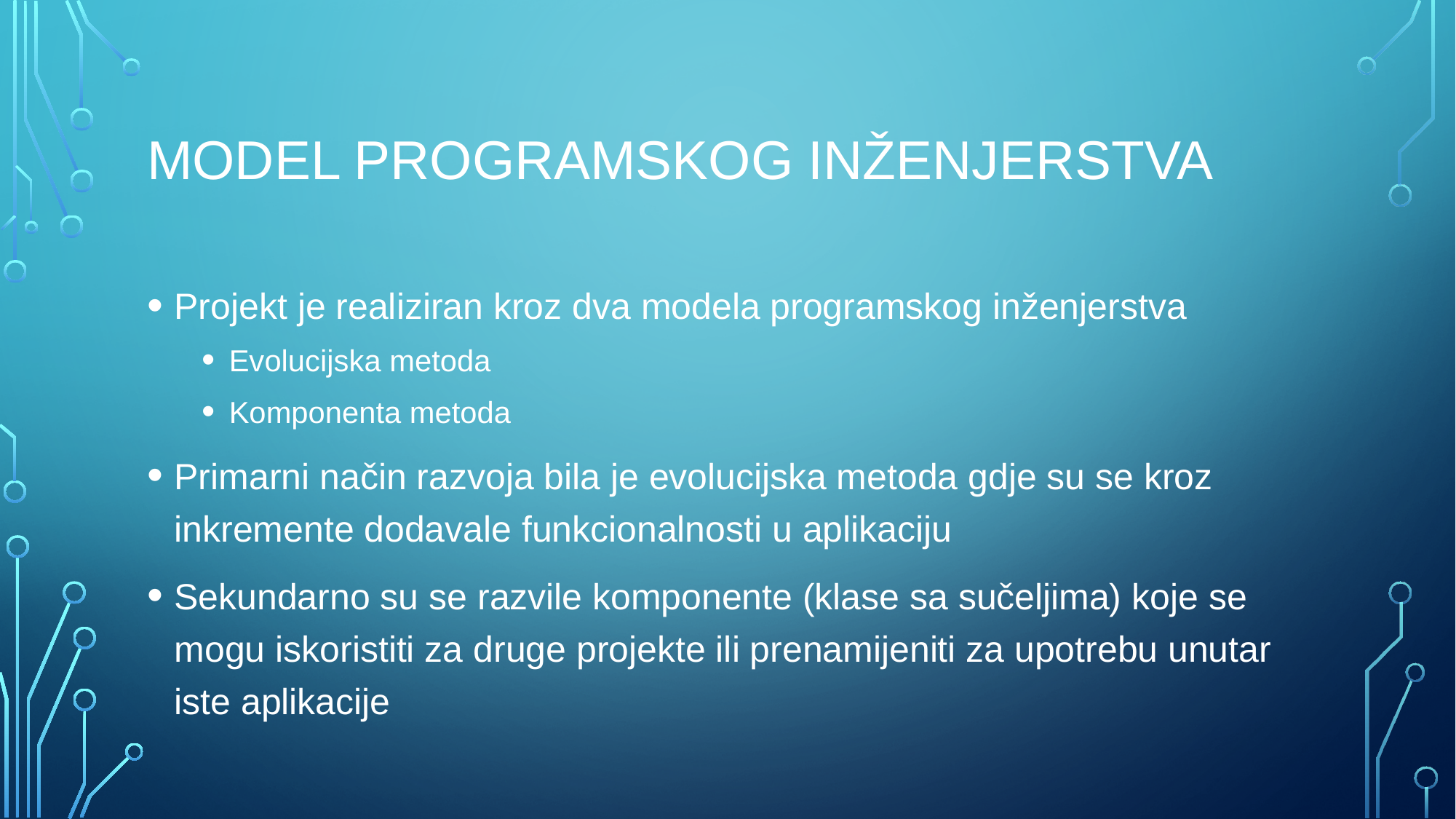

# Model programskog inženjerstva
Projekt je realiziran kroz dva modela programskog inženjerstva
Evolucijska metoda
Komponenta metoda
Primarni način razvoja bila je evolucijska metoda gdje su se kroz inkremente dodavale funkcionalnosti u aplikaciju
Sekundarno su se razvile komponente (klase sa sučeljima) koje se mogu iskoristiti za druge projekte ili prenamijeniti za upotrebu unutar iste aplikacije